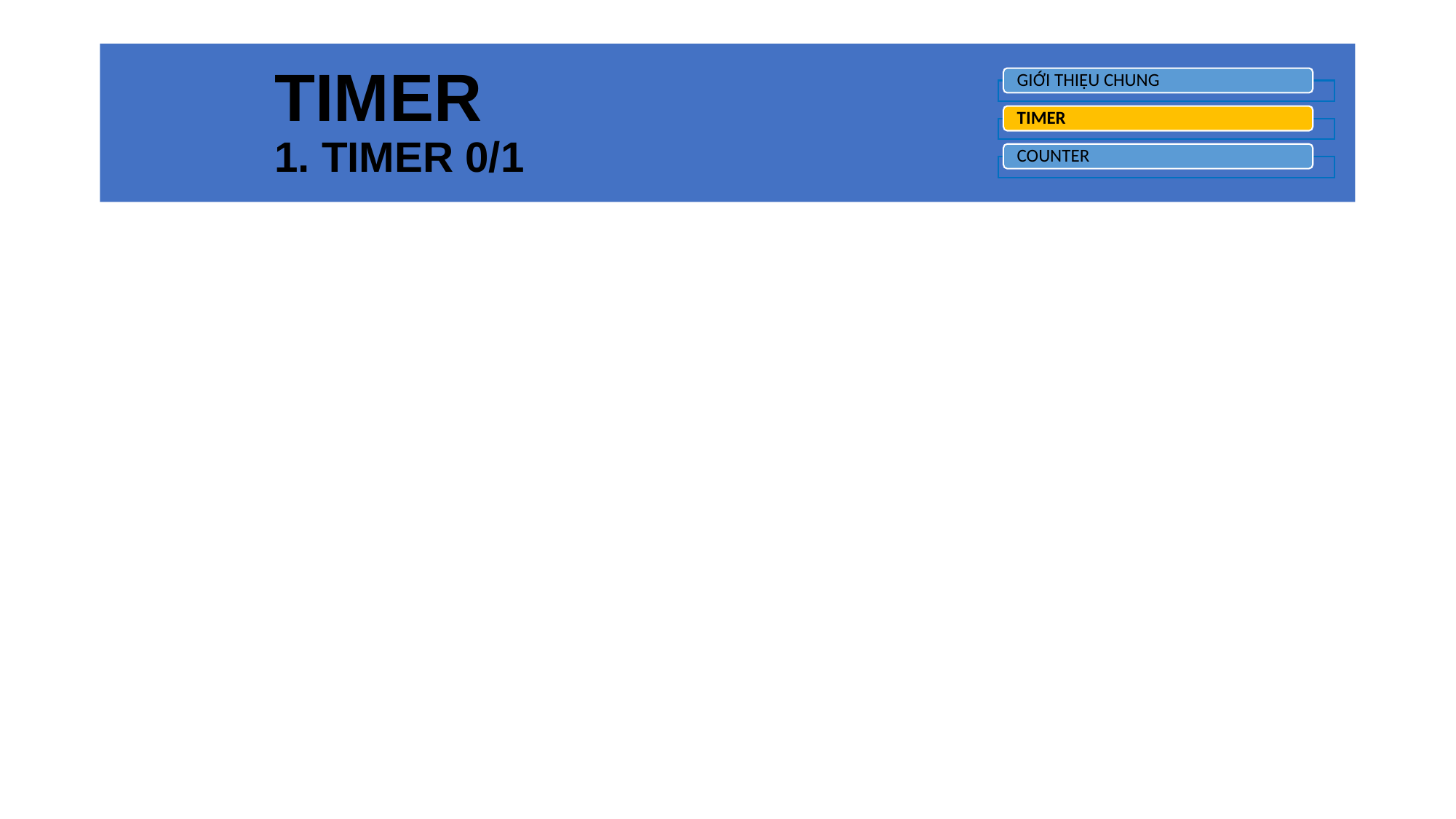

# TIMER 1. TIMER 0/1
GIỚI THIỆU CHUNG

TIMER

COUNTER